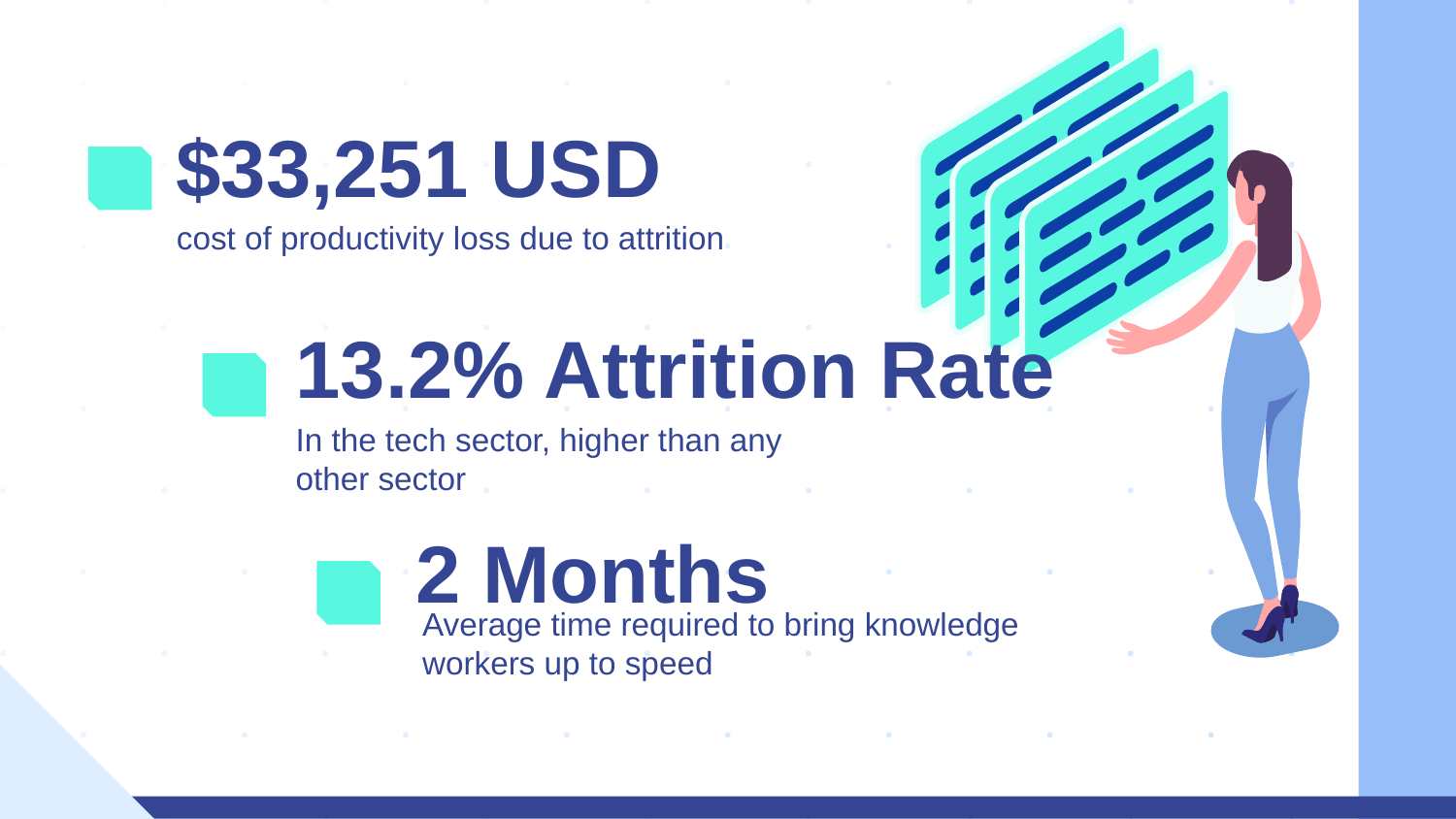

# $33,251 USD

cost of productivity loss due to attrition
13.2% Attrition Rate

In the tech sector, higher than any other sector
2 Months

Average time required to bring knowledge workers up to speed